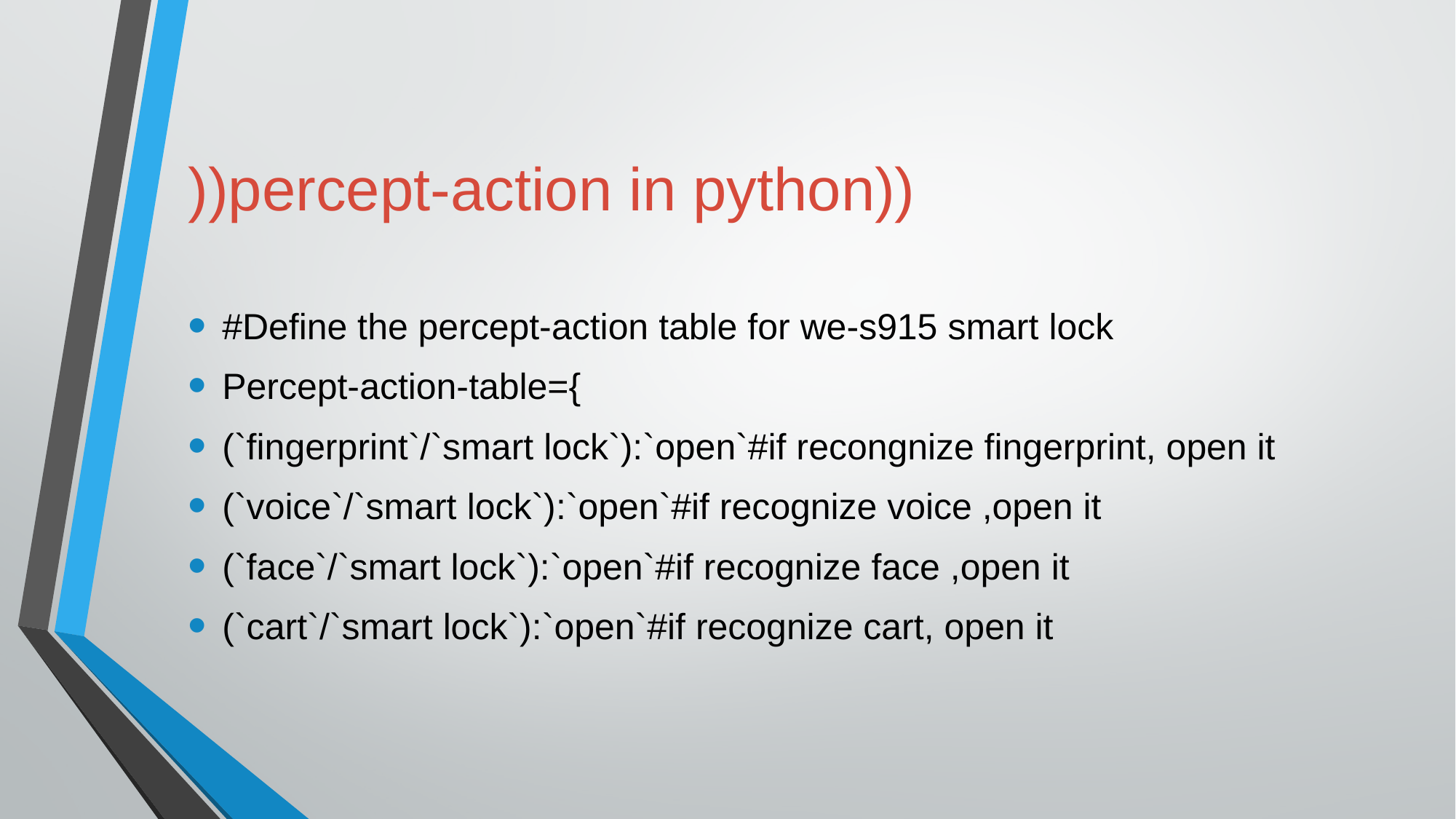

# ))percept-action in python))
#Define the percept-action table for we-s915 smart lock
Percept-action-table={
(`fingerprint`/`smart lock`):`open`#if recongnize fingerprint, open it
(`voice`/`smart lock`):`open`#if recognize voice ,open it
(`face`/`smart lock`):`open`#if recognize face ,open it
(`cart`/`smart lock`):`open`#if recognize cart, open it